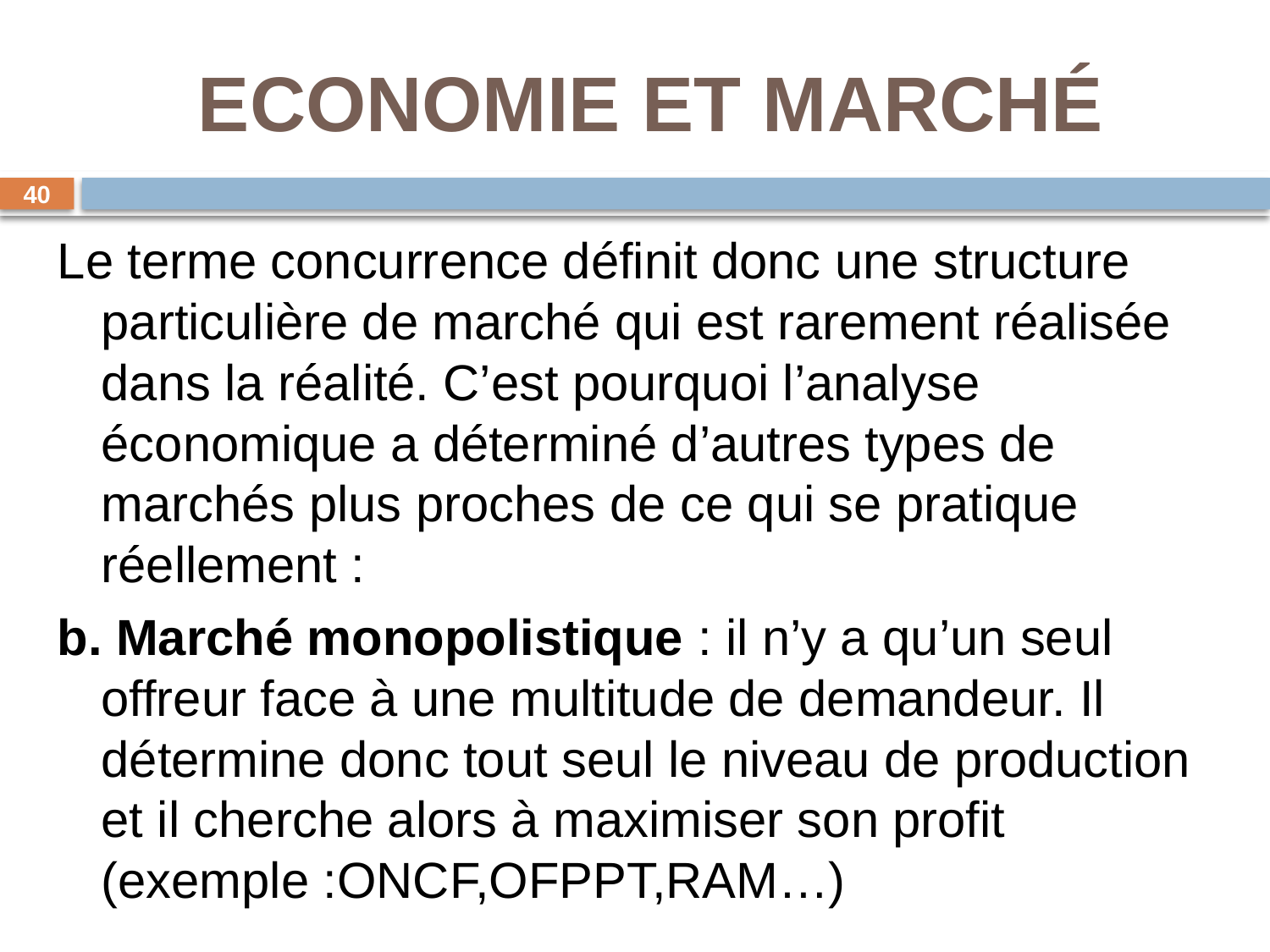

# ECONOMIE ET MARCHÉ
40
Le terme concurrence définit donc une structure particulière de marché qui est rarement réalisée dans la réalité. C’est pourquoi l’analyse économique a déterminé d’autres types de marchés plus proches de ce qui se pratique réellement :
b. Marché monopolistique : il n’y a qu’un seul offreur face à une multitude de demandeur. Il détermine donc tout seul le niveau de production et il cherche alors à maximiser son profit (exemple :ONCF,OFPPT,RAM…)